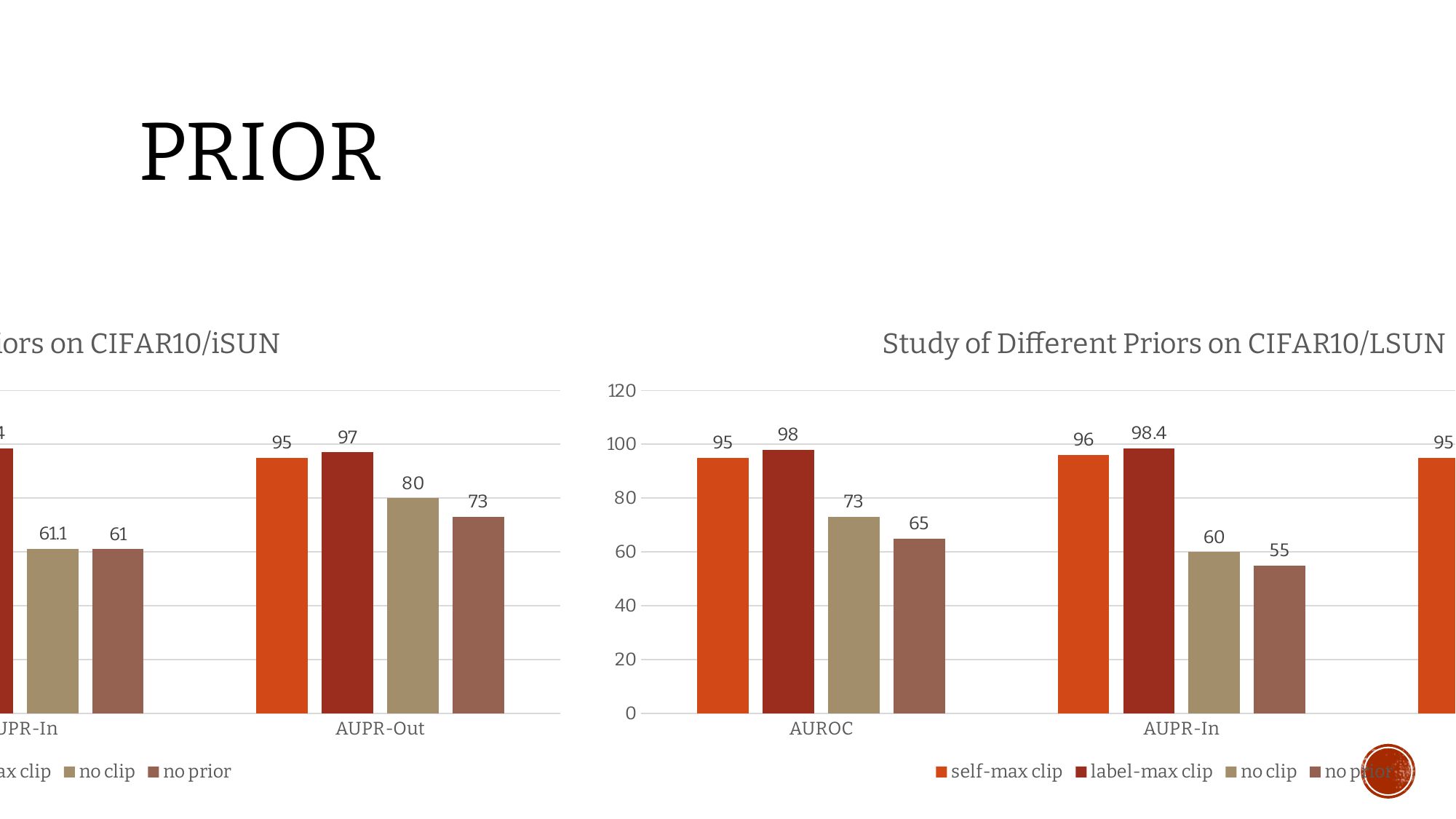

# Prior

### Chart: Study of Different Priors on CIFAR10/iSUN

| Category | self-max clip | label-max clip | no clip | no prior |
|---|---|---|---|---|
| AUROC | 96.0 | 98.0 | 71.9 | 65.0 |
| AUPR-In | 96.0 | 98.4 | 61.1 | 61.0 |
| AUPR-Out | 95.0 | 97.0 | 80.0 | 73.0 |

### Chart: Study of Different Priors on CIFAR10/LSUN

| Category | self-max clip | label-max clip | no clip | no prior |
|---|---|---|---|---|
| AUROC | 95.0 | 98.0 | 73.0 | 65.0 |
| AUPR-In | 96.0 | 98.4 | 60.0 | 55.0 |
| AUPR-Out | 95.0 | 98.0 | 82.0 | 77.0 |